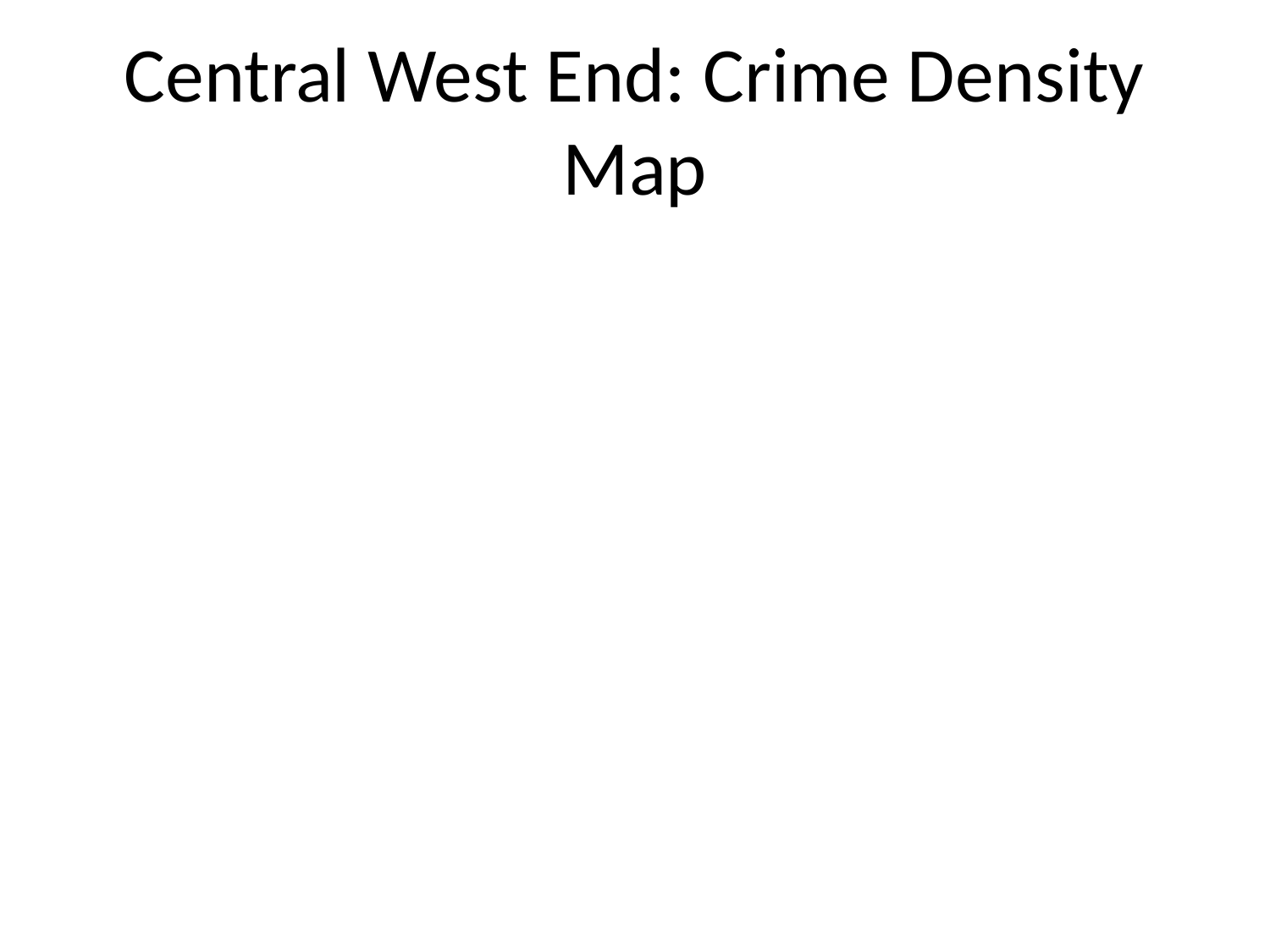

# Central West End: Crime Density Map